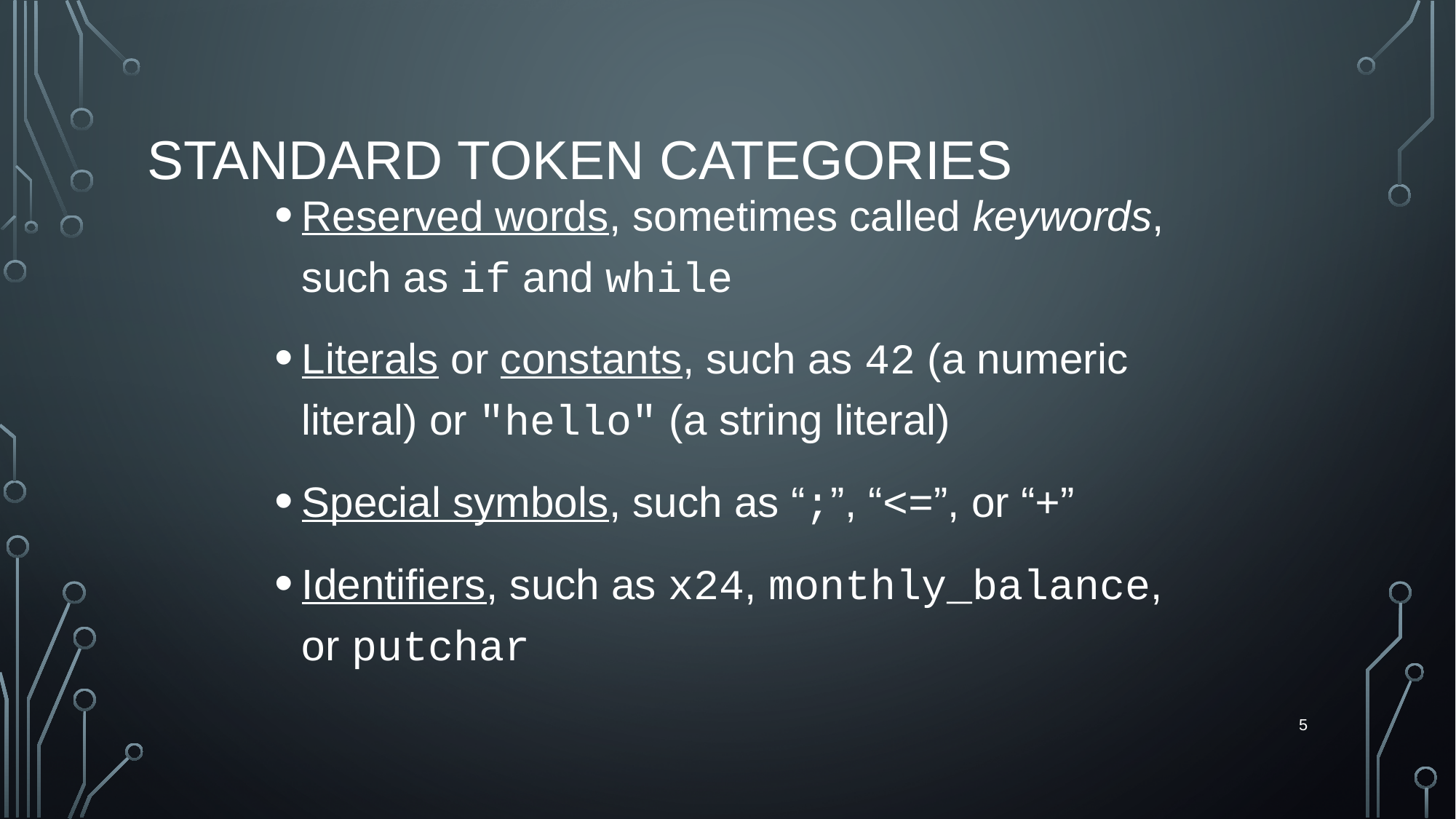

# Standard Token Categories
Reserved words, sometimes called keywords, such as if and while
Literals or constants, such as 42 (a numeric literal) or "hello" (a string literal)
Special symbols, such as “;”, “<=”, or “+”
Identifiers, such as x24, monthly_balance, or putchar
5